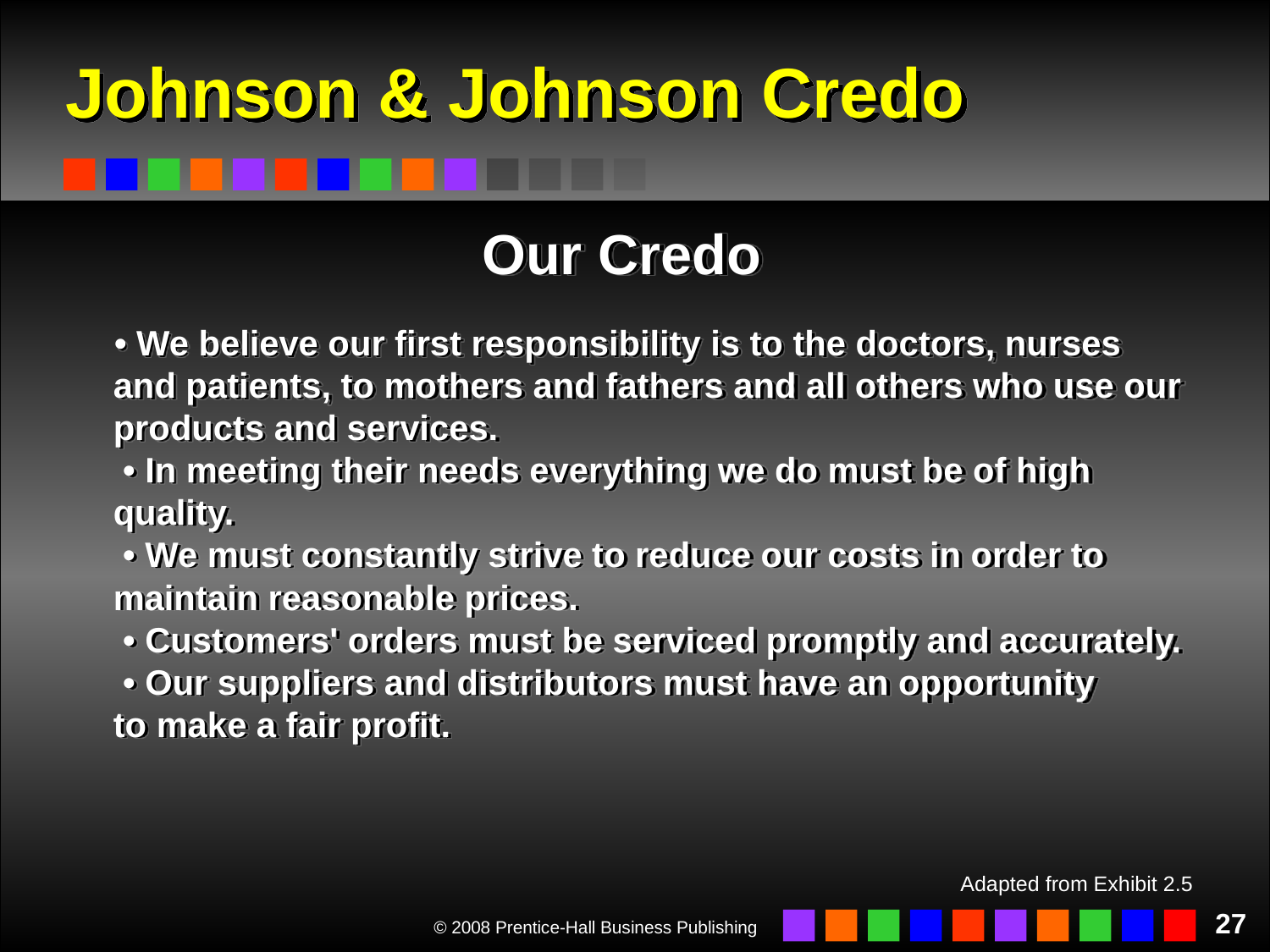

# Johnson & Johnson Credo
Our Credo
     • We believe our first responsibility is to the doctors, nurses and patients, to mothers and fathers and all others who use our products and services.
 • In meeting their needs everything we do must be of high       quality.
 • We must constantly strive to reduce our costs in order to maintain reasonable prices.
 • Customers' orders must be serviced promptly and accurately.
 • Our suppliers and distributors must have an opportunity
to make a fair profit.
Adapted from Exhibit 2.5
27